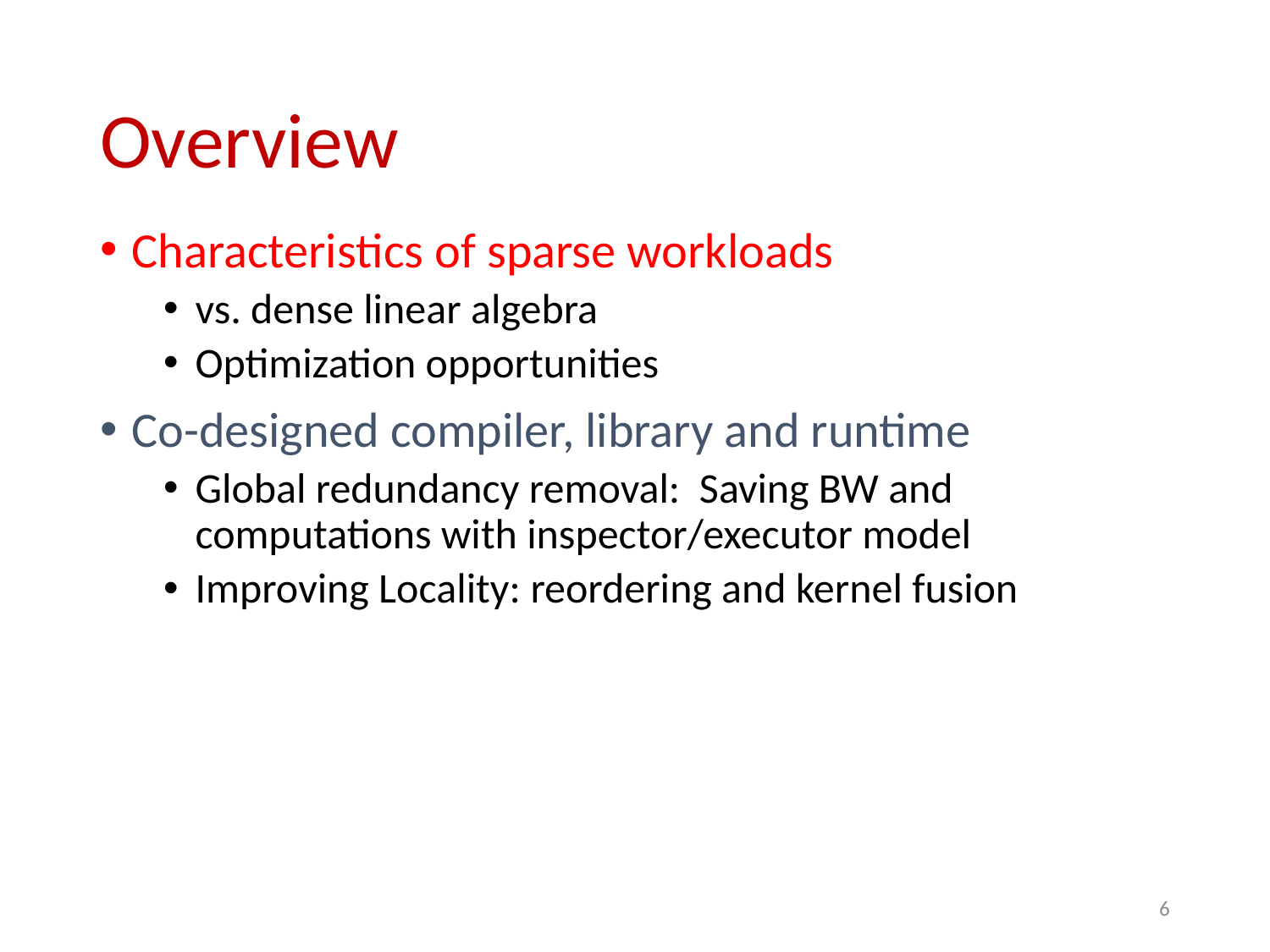

# Overview
Characteristics of sparse workloads
vs. dense linear algebra
Optimization opportunities
Co-designed compiler, library and runtime
Global redundancy removal:  Saving BW and computations with inspector/executor model
Improving Locality: reordering and kernel fusion

6